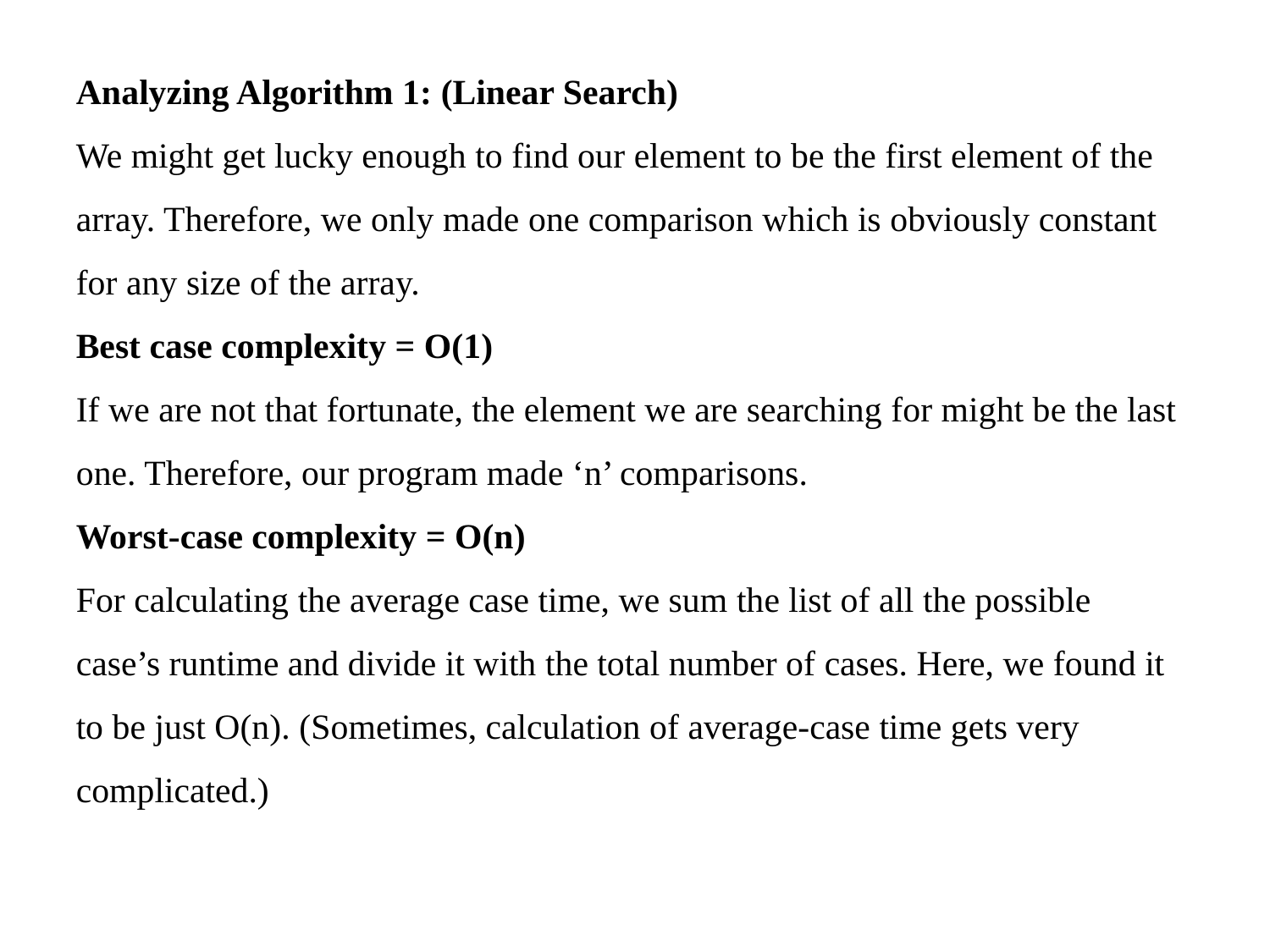

Analyzing Algorithm 1: (Linear Search)
We might get lucky enough to find our element to be the first element of the array. Therefore, we only made one comparison which is obviously constant for any size of the array.
Best case complexity = O(1)
If we are not that fortunate, the element we are searching for might be the last one. Therefore, our program made ‘n’ comparisons.
Worst-case complexity = O(n)
For calculating the average case time, we sum the list of all the possible case’s runtime and divide it with the total number of cases. Here, we found it to be just O(n). (Sometimes, calculation of average-case time gets very complicated.)